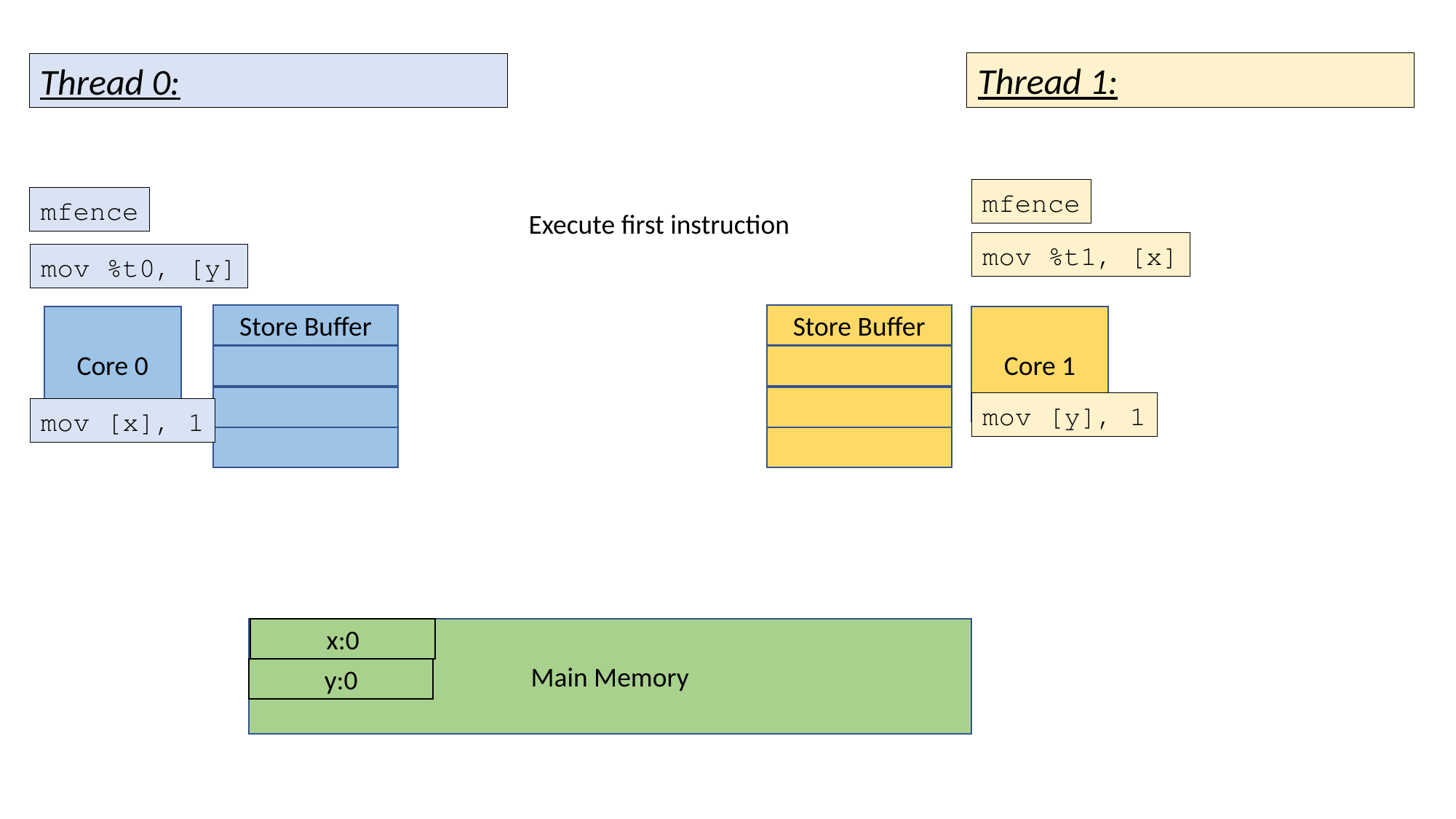

Thread 1:
Thread 0:

mfence
mfence
Execute first instruction
mov %t1, [x]
mov %t0, [y]
Store Buffer
Store Buffer
Core 0
Core 1

mov [y], 1
mov [x], 1

Main Memory
x:0
y:0